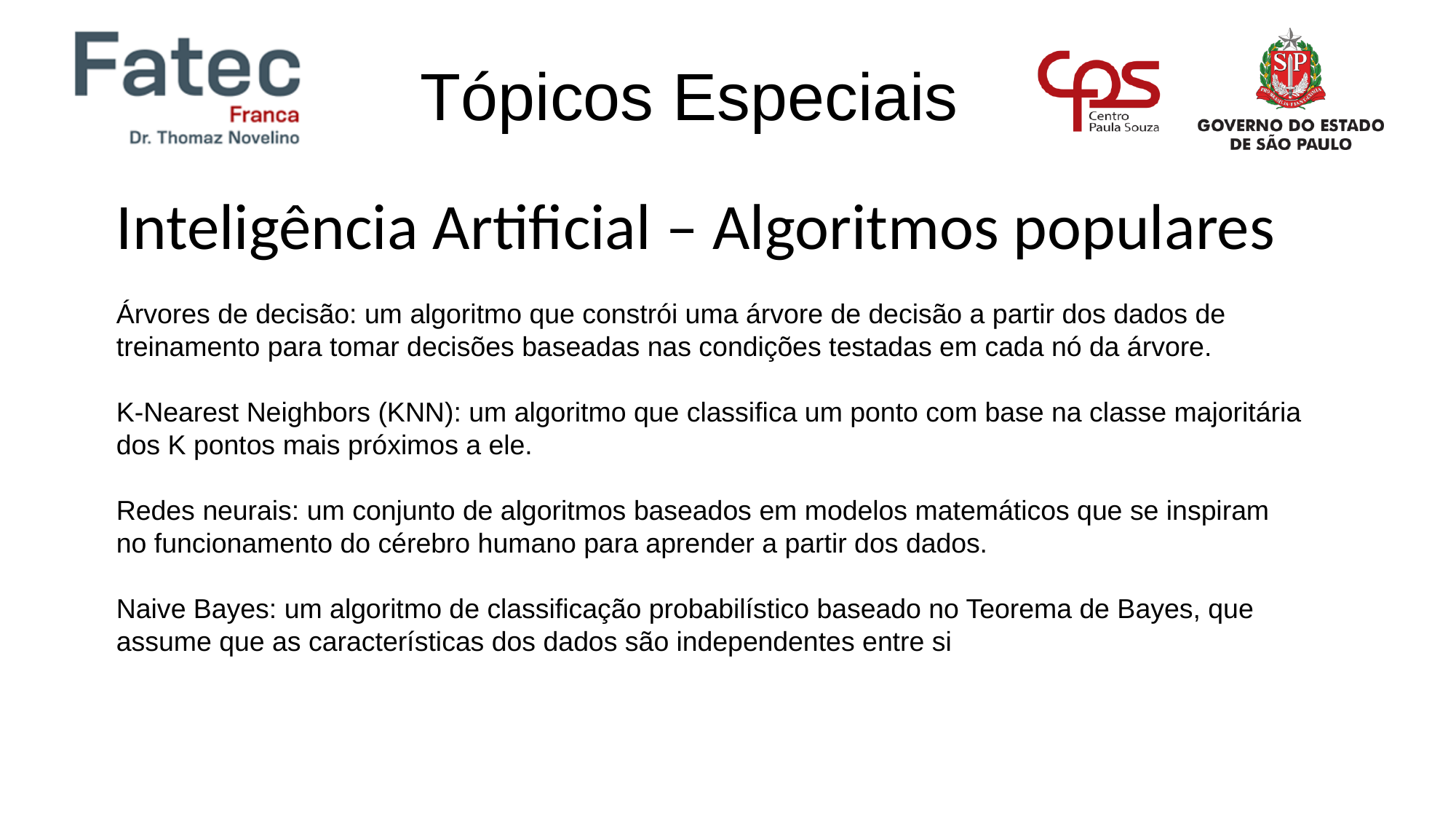

Inteligência Artificial – Algoritmos populares
Árvores de decisão: um algoritmo que constrói uma árvore de decisão a partir dos dados de treinamento para tomar decisões baseadas nas condições testadas em cada nó da árvore.

K-Nearest Neighbors (KNN): um algoritmo que classifica um ponto com base na classe majoritária dos K pontos mais próximos a ele.

Redes neurais: um conjunto de algoritmos baseados em modelos matemáticos que se inspiram no funcionamento do cérebro humano para aprender a partir dos dados.

Naive Bayes: um algoritmo de classificação probabilístico baseado no Teorema de Bayes, que assume que as características dos dados são independentes entre si